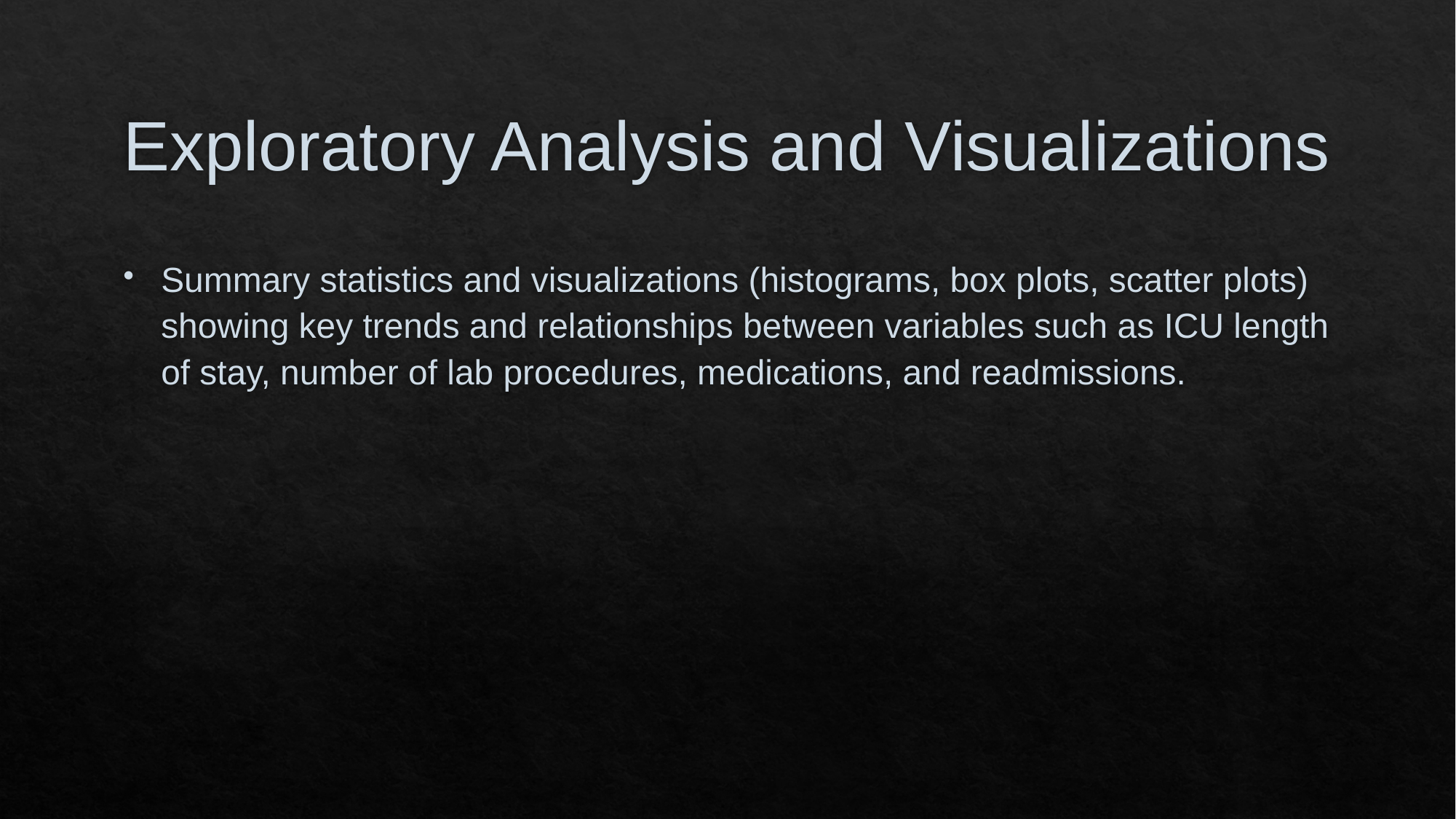

# Exploratory Analysis and Visualizations
Summary statistics and visualizations (histograms, box plots, scatter plots) showing key trends and relationships between variables such as ICU length of stay, number of lab procedures, medications, and readmissions.